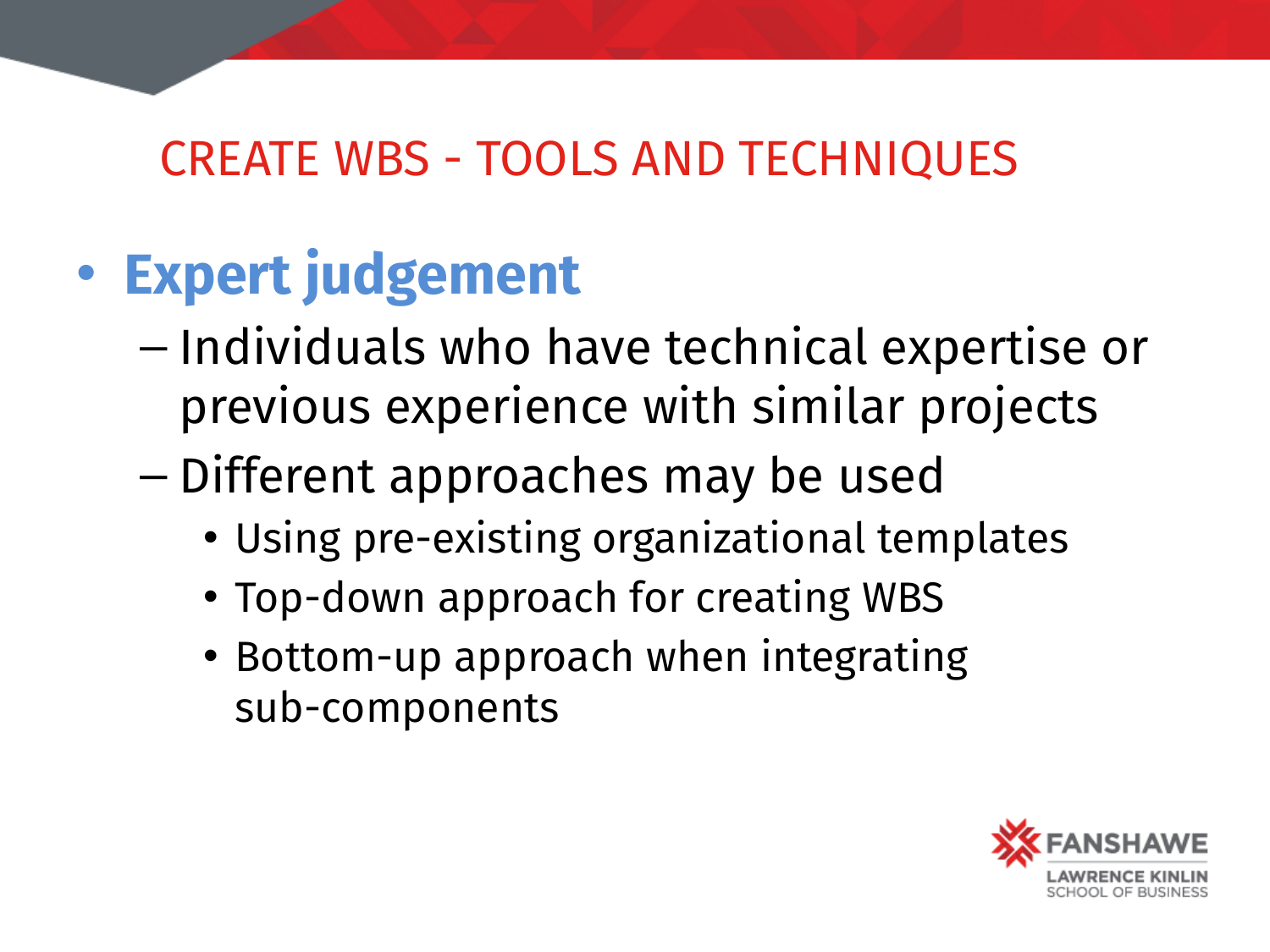

# Create WBS - Tools and Techniques
Expert judgement
Individuals who have technical expertise or previous experience with similar projects
Different approaches may be used
Using pre-existing organizational templates
Top-down approach for creating WBS
Bottom-up approach when integrating
sub-components